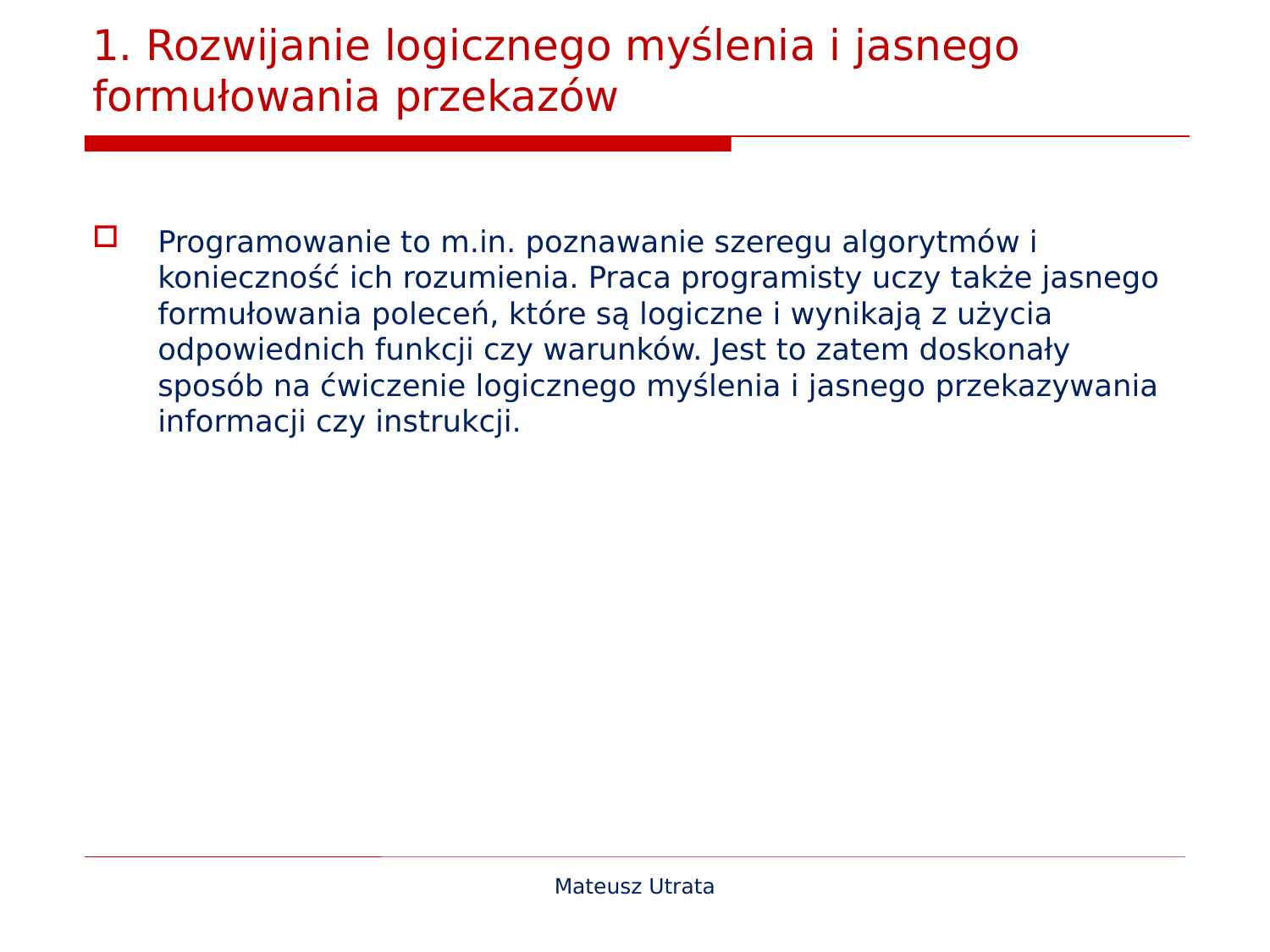

# 1. Rozwijanie logicznego myślenia i jasnego formułowania przekazów
Programowanie to m.in. poznawanie szeregu algorytmów i konieczność ich rozumienia. Praca programisty uczy także jasnego formułowania poleceń, które są logiczne i wynikają z użycia odpowiednich funkcji czy warunków. Jest to zatem doskonały sposób na ćwiczenie logicznego myślenia i jasnego przekazywania informacji czy instrukcji.
Mateusz Utrata